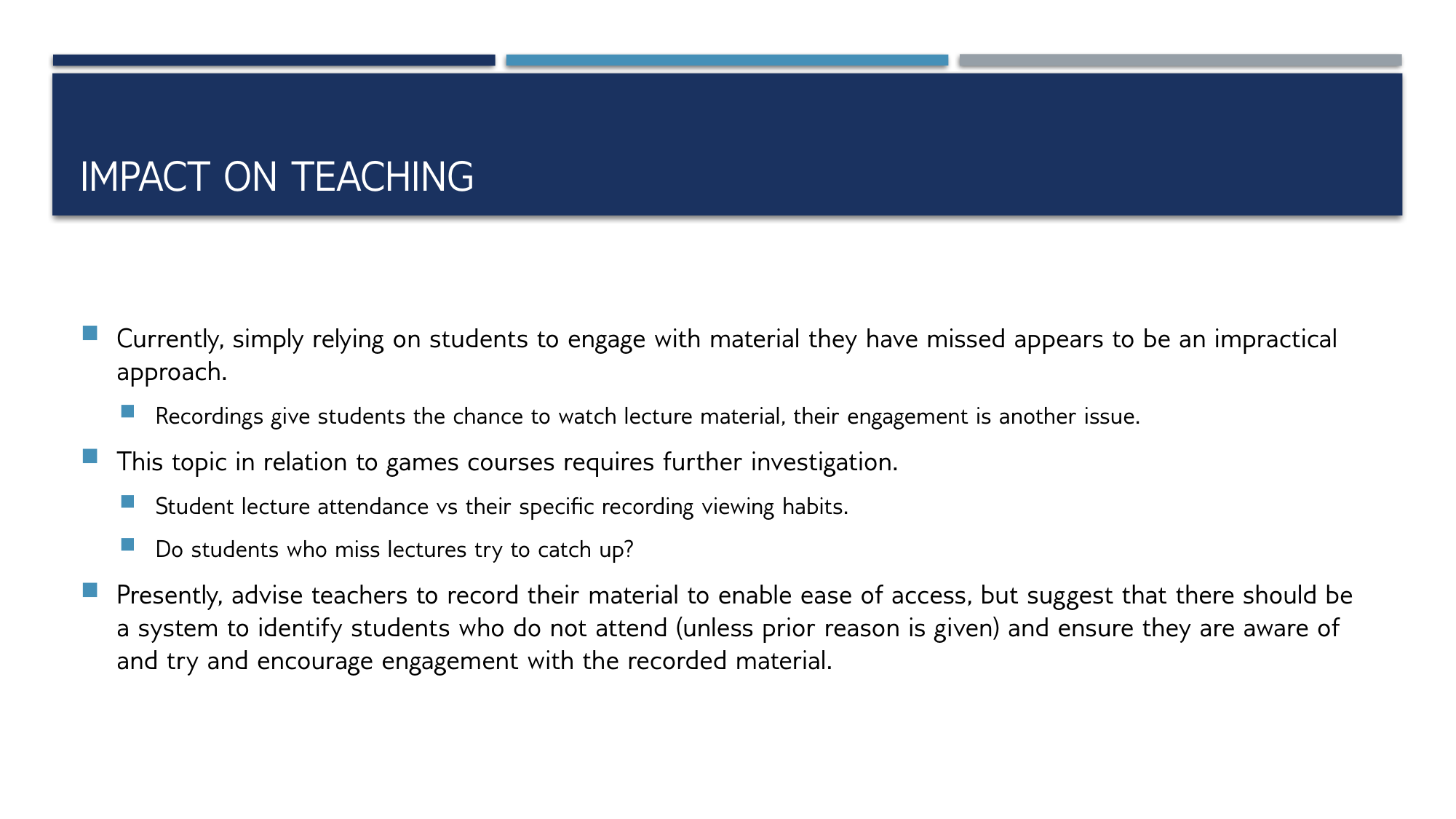

# IMPACT on Teaching
Currently, simply relying on students to engage with material they have missed appears to be an impractical approach.
Recordings give students the chance to watch lecture material, their engagement is another issue.
This topic in relation to games courses requires further investigation.
Student lecture attendance vs their specific recording viewing habits.
Do students who miss lectures try to catch up?
Presently, advise teachers to record their material to enable ease of access, but suggest that there should be a system to identify students who do not attend (unless prior reason is given) and ensure they are aware of and try and encourage engagement with the recorded material.